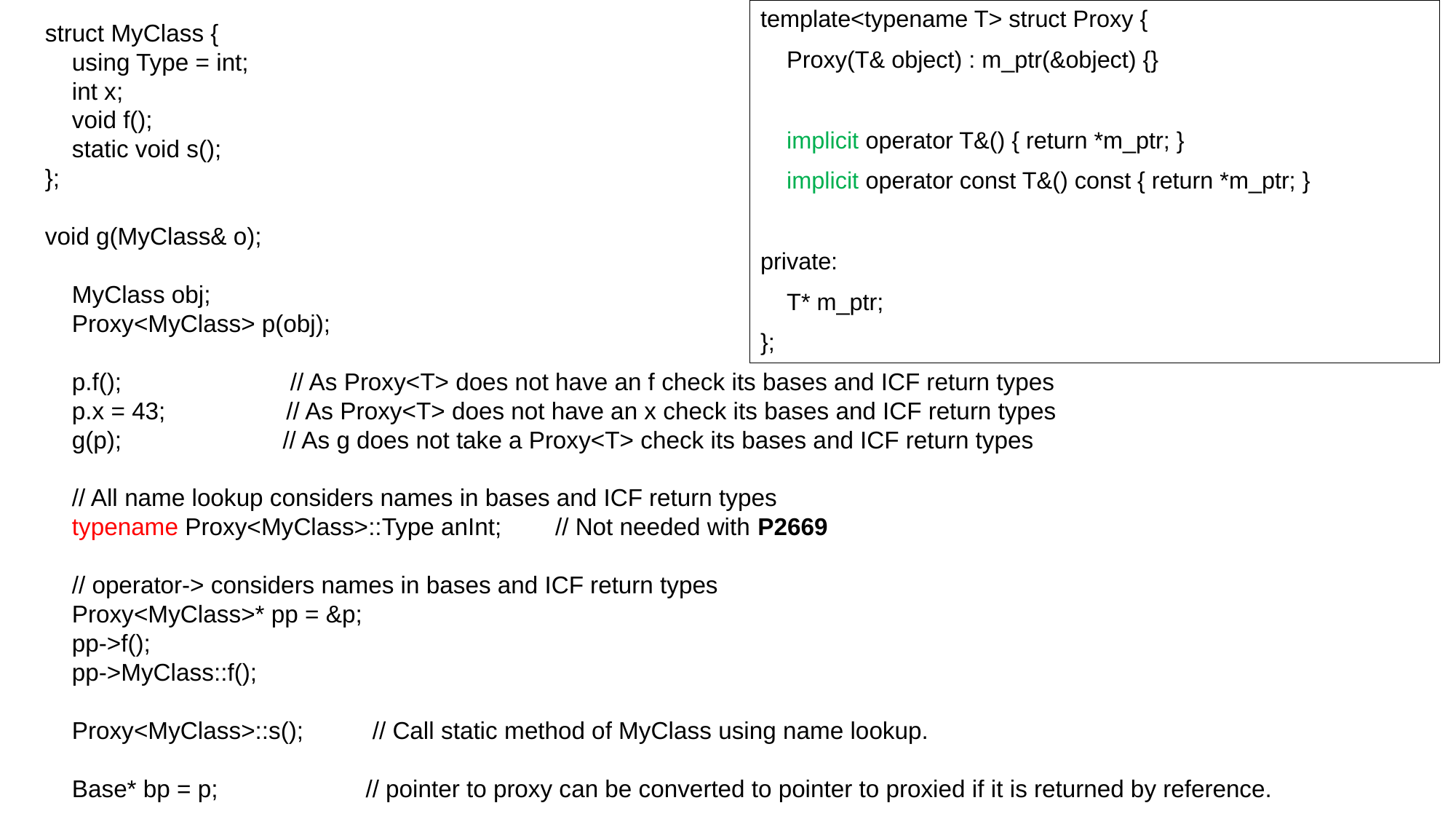

template<typename T> struct Proxy {
    Proxy(T& object) : m_ptr(&object) {}

    implicit operator T&() { return *m_ptr; }
    implicit operator const T&() const { return *m_ptr; }

private:
    T* m_ptr;
};
struct MyClass {
    using Type = int;
    int x;
    void f();
    static void s();
};

void g(MyClass& o);

    MyClass obj;
    Proxy<MyClass> p(obj);

    p.f();		    // As Proxy<T> does not have an f check its bases and ICF return types
    p.x = 43;                  // As Proxy<T> does not have an x check its bases and ICF return types
    g(p);                        // As g does not take a Proxy<T> check its bases and ICF return types

    // All name lookup considers names in bases and ICF return types
    typename Proxy<MyClass>::Type anInt;        // Not needed with P2669

    // operator-> considers names in bases and ICF return types
    Proxy<MyClass>* pp = &p;
    pp->f();
    pp->MyClass::f();

    Proxy<MyClass>::s();	// Call static method of MyClass using name lookup.
    Base* bp = p;                      // pointer to proxy can be converted to pointer to proxied if it is returned by reference.